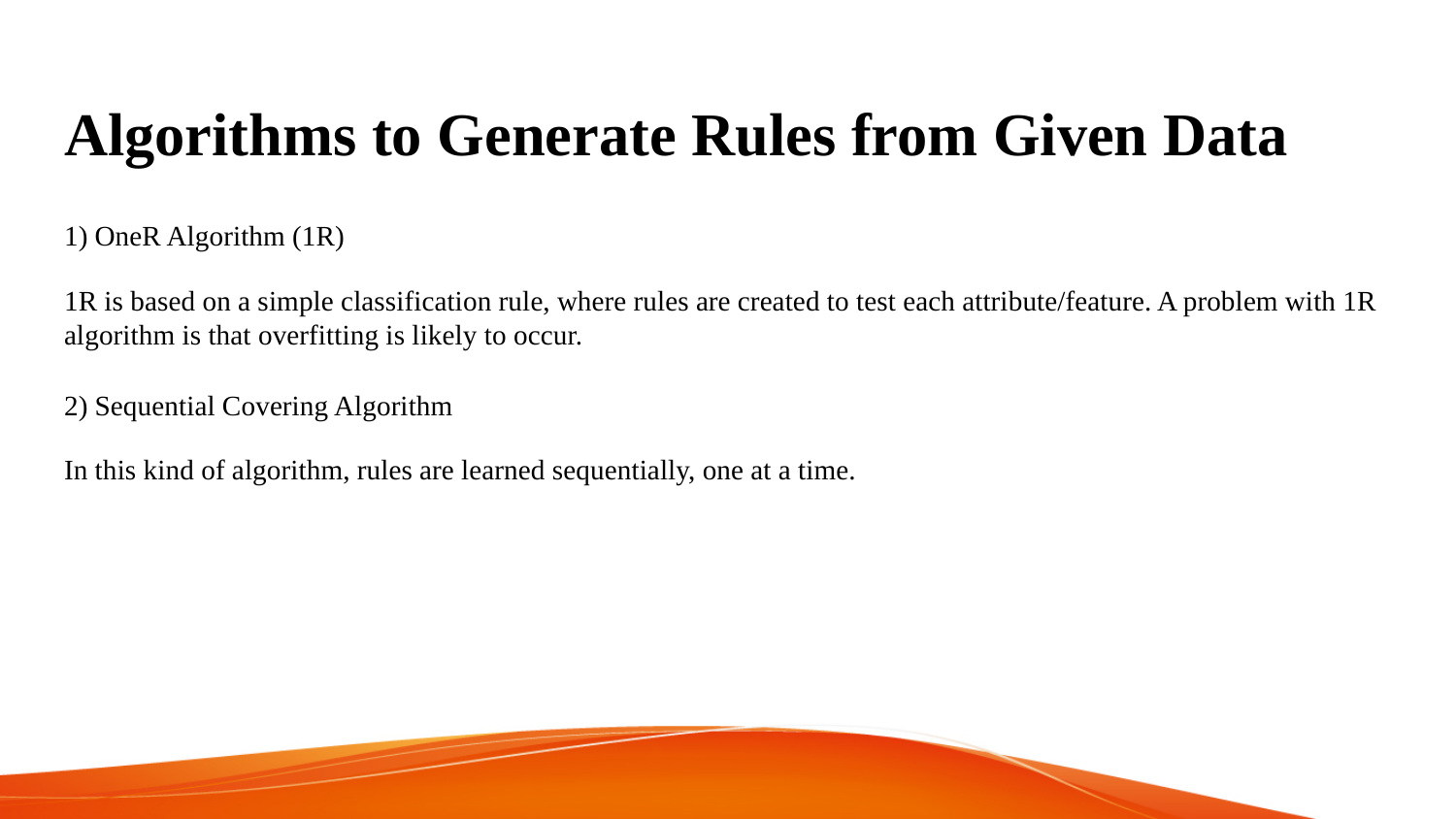

# Algorithms to Generate Rules from Given Data
1) OneR Algorithm (1R)
1R is based on a simple classification rule, where rules are created to test each attribute/feature. A problem with 1R algorithm is that overfitting is likely to occur.
2) Sequential Covering Algorithm
In this kind of algorithm, rules are learned sequentially, one at a time.